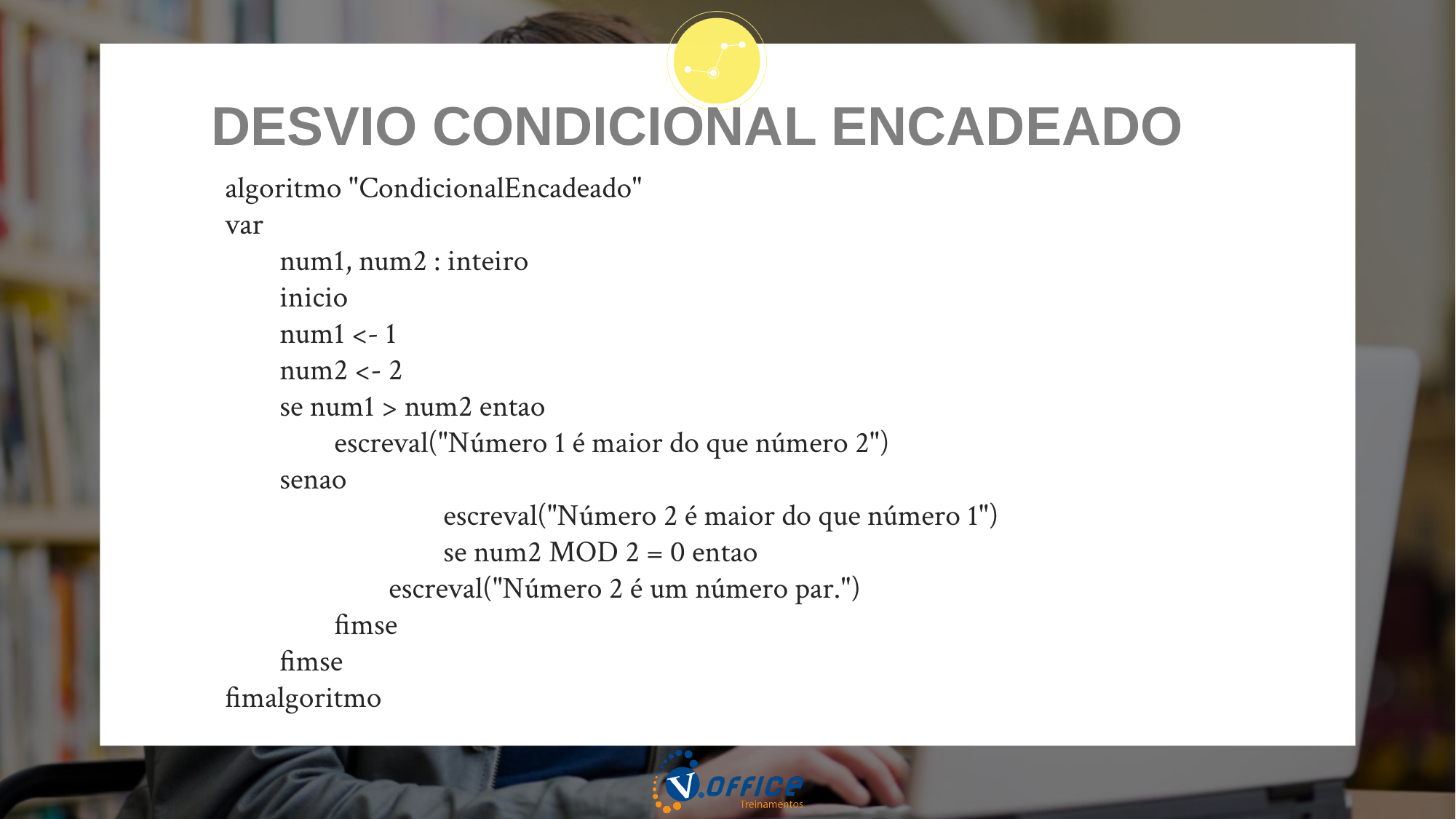

# DESVIO CONDICIONAL ENCADEADO
algoritmo "CondicionalEncadeado"
var
num1, num2 : inteiro
inicio
num1 <- 1
num2 <- 2
se num1 > num2 entao
escreval("Número 1 é maior do que número 2")
senao
		escreval("Número 2 é maior do que número 1")
		se num2 MOD 2 = 0 entao
escreval("Número 2 é um número par.")
fimse
fimse
fimalgoritmo